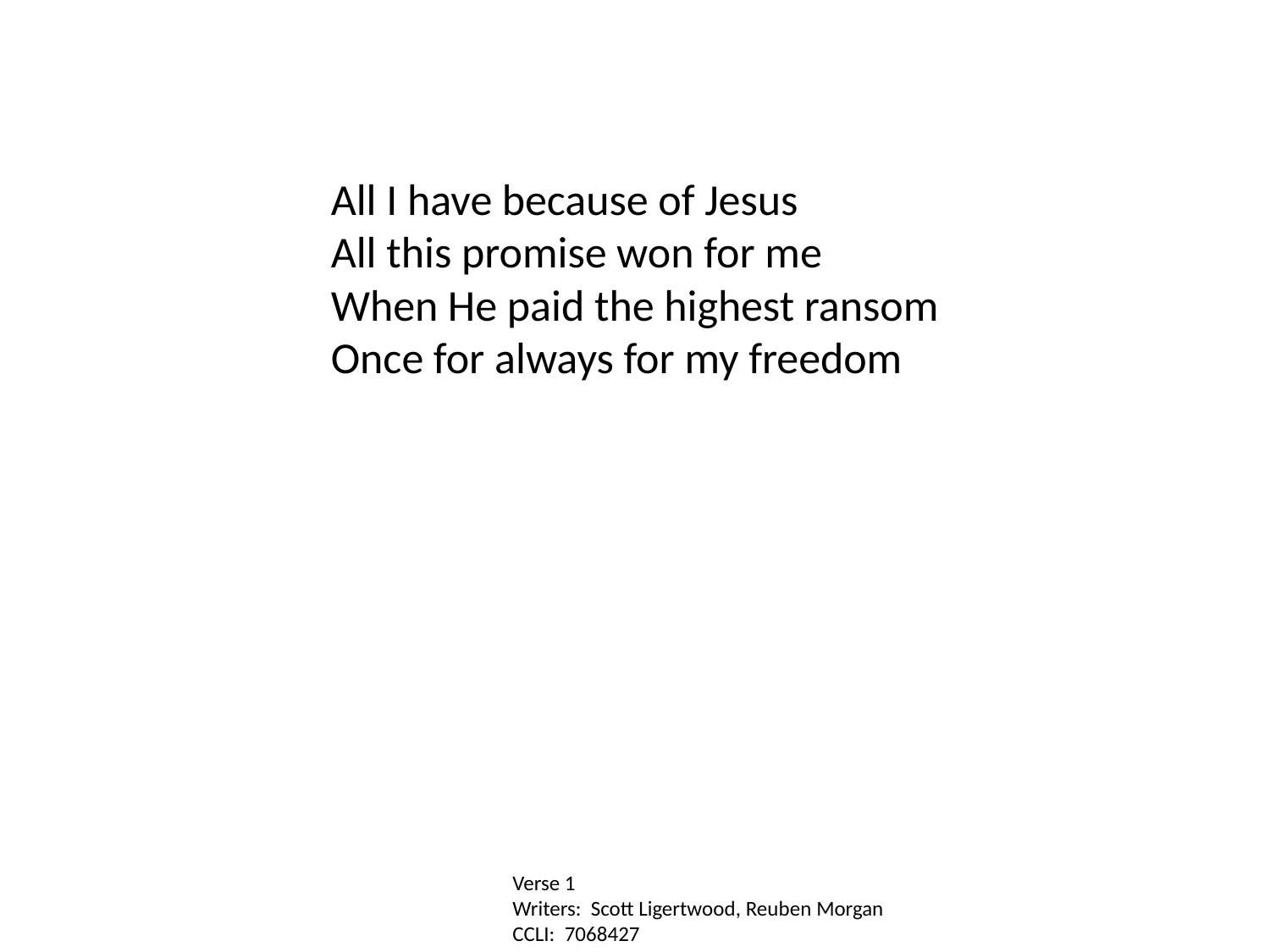

All I have because of Jesus
All this promise won for me
When He paid the highest ransom
Once for always for my freedom

Verse 1
Writers:  Scott Ligertwood, Reuben Morgan
CCLI:  7068427